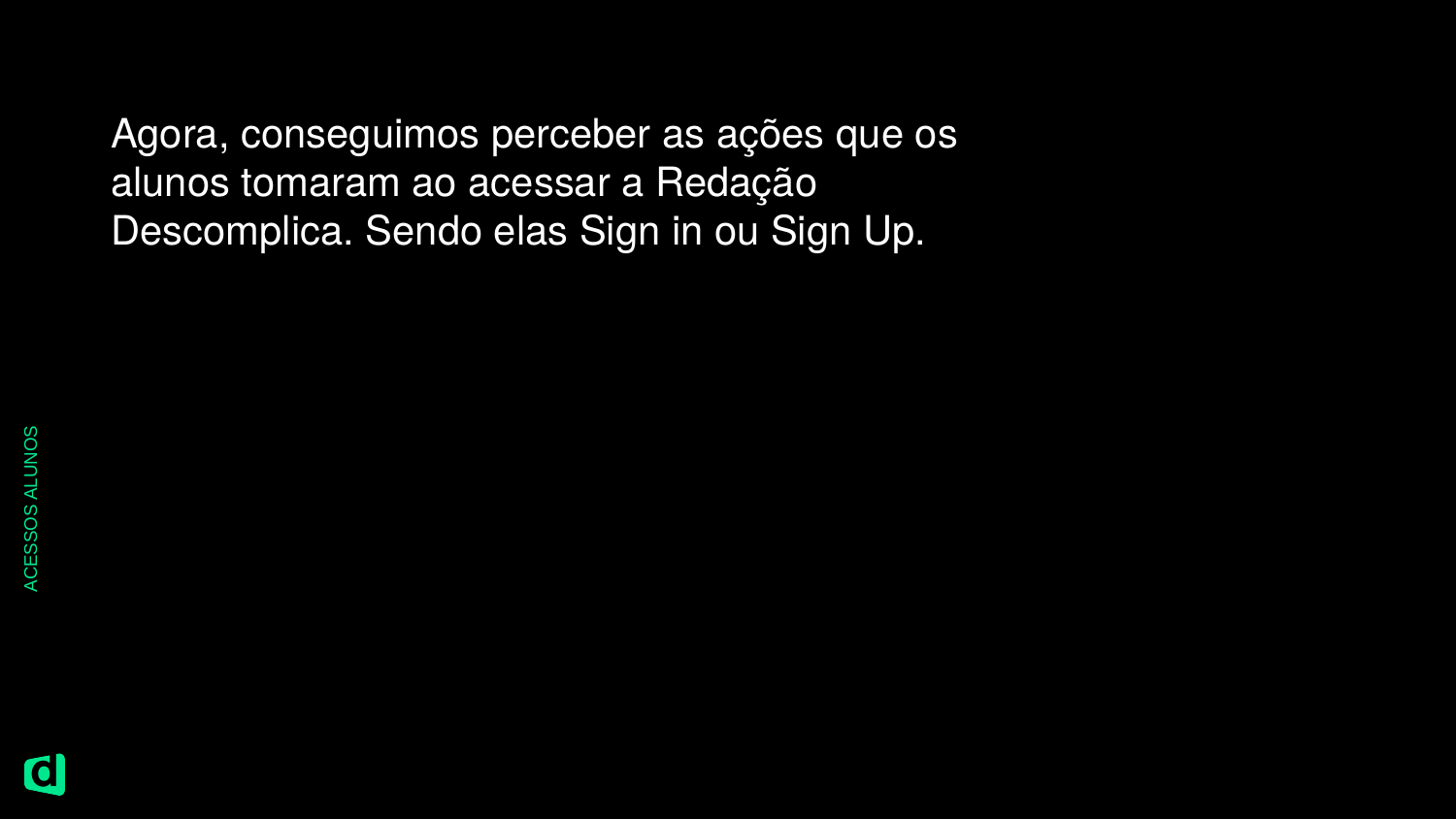

Agora, conseguimos perceber as ações que os alunos tomaram ao acessar a Redação Descomplica. Sendo elas Sign in ou Sign Up.
ACESSOS ALUNOS